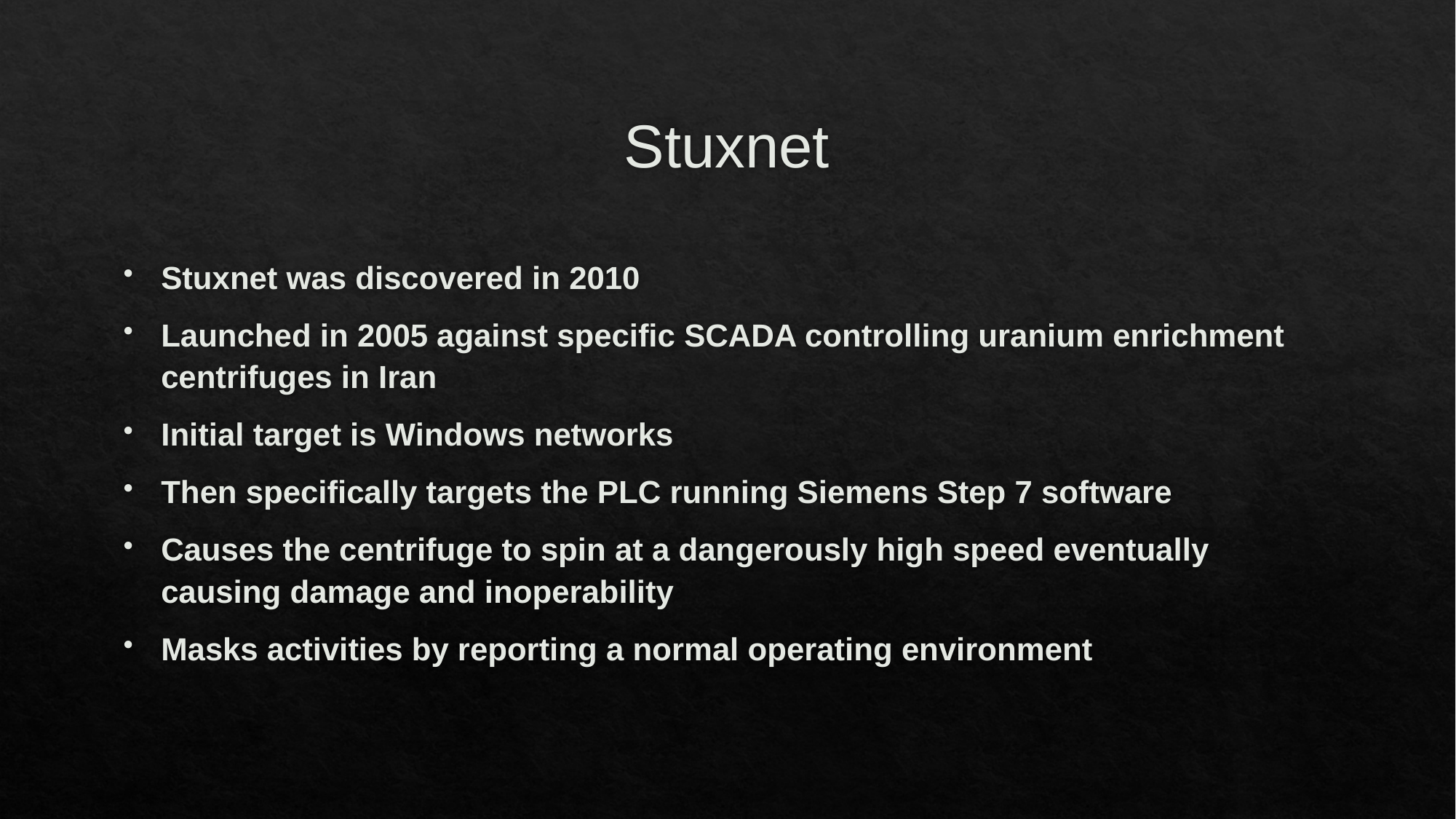

# Stuxnet
Stuxnet was discovered in 2010
Launched in 2005 against specific SCADA controlling uranium enrichment centrifuges in Iran
Initial target is Windows networks
Then specifically targets the PLC running Siemens Step 7 software
Causes the centrifuge to spin at a dangerously high speed eventually causing damage and inoperability
Masks activities by reporting a normal operating environment